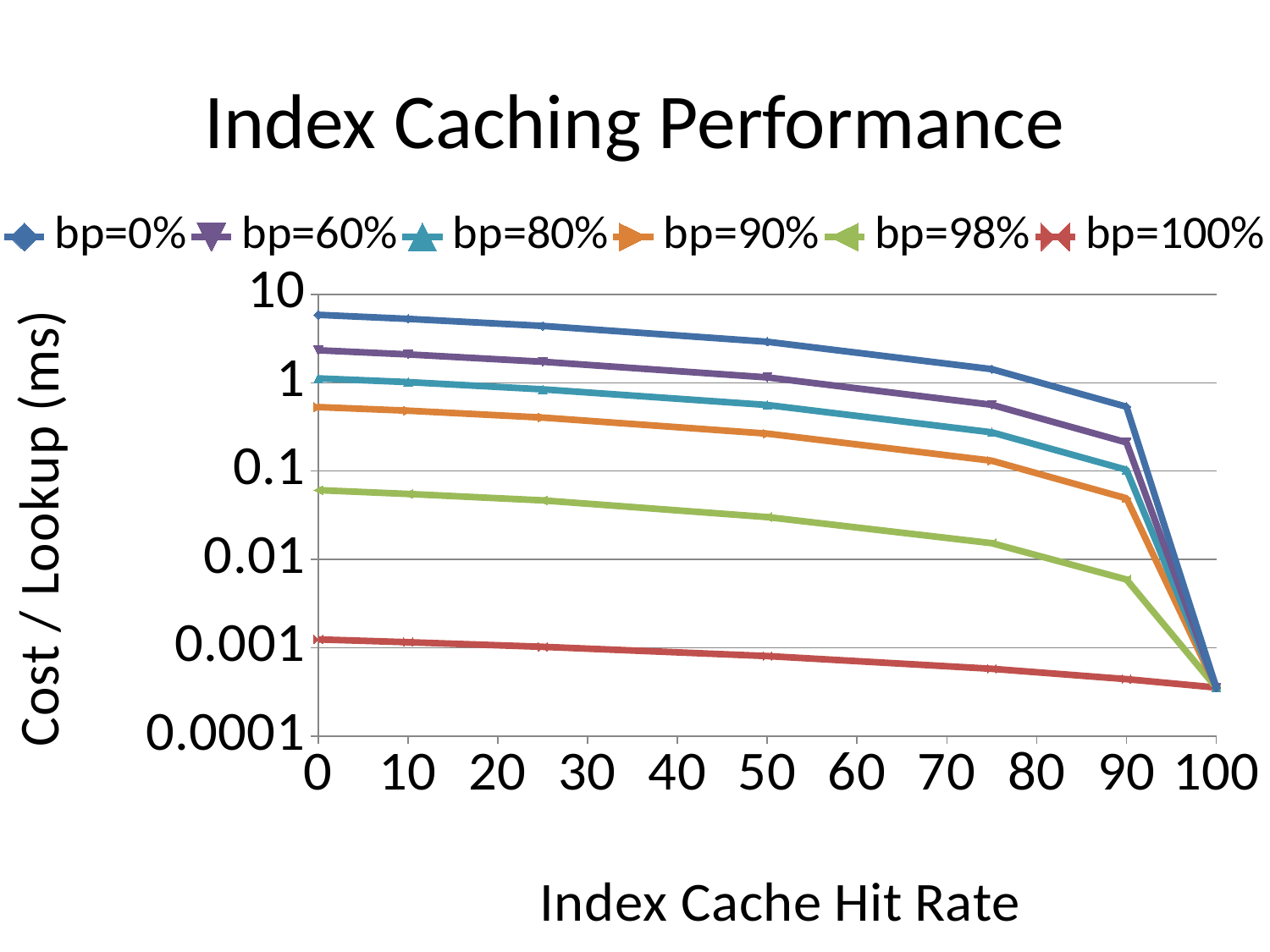

# Index Caching Performance

### Chart

| Category | bp=0% | bp=60% | bp=80% | bp=90% | bp=98% | bp=100% |
|---|---|---|---|---|---|---|